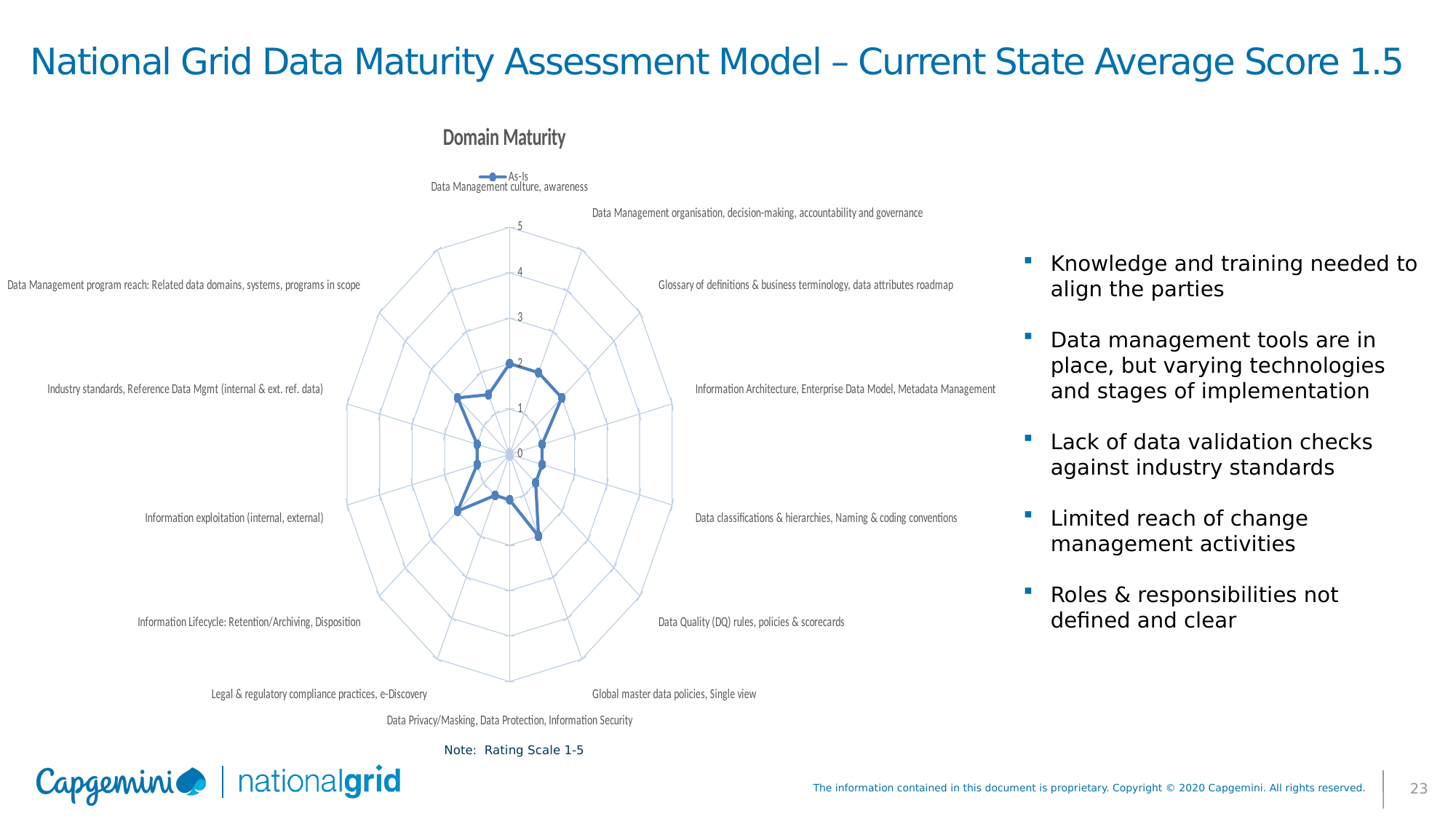

# National Grid Data Maturity Assessment Model – Current State Average Score 1.5

### Chart: Domain Maturity

| Category | As-Is |
|---|---|
| Data Management culture, awareness | 2.0 |
| Data Management organisation, decision-making, accountability and governance | 2.0 |
| Glossary of definitions & business terminology, data attributes roadmap | 2.0 |
| Information Architecture, Enterprise Data Model, Metadata Management | 1.0 |
| Data classifications & hierarchies, Naming & coding conventions | 1.0 |
| Data Quality (DQ) rules, policies & scorecards | 1.0 |
| Global master data policies, Single view | 2.0 |
| Data Privacy/Masking, Data Protection, Information Security | 1.0 |
| Legal & regulatory compliance practices, e-Discovery | 1.0 |
| Information Lifecycle: Retention/Archiving, Disposition | 2.0 |
| Information exploitation (internal, external) | 1.0 |
| Industry standards, Reference Data Mgmt (internal & ext. ref. data) | 1.0 |
| Data Management program reach: Related data domains, systems, programs in scope | 2.0 |
Knowledge and training needed to align the parties

Data management tools are in place, but varying technologies and stages of implementation

Lack of data validation checks against industry standards

Limited reach of change management activities

Roles & responsibilities not defined and clear
Note:  Rating Scale 1-5